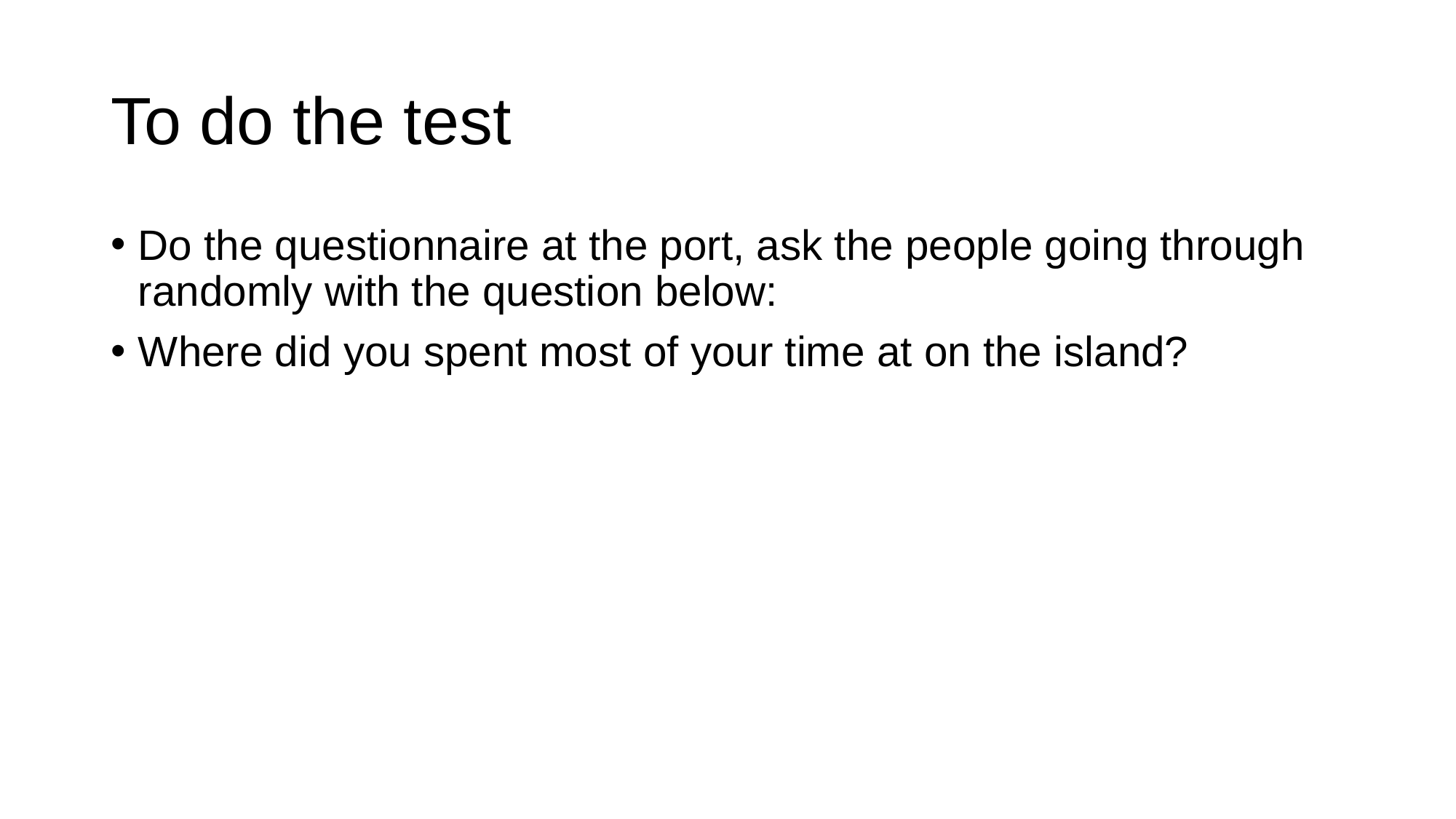

# To do the test
Do the questionnaire at the port, ask the people going through randomly with the question below:
Where did you spent most of your time at on the island?